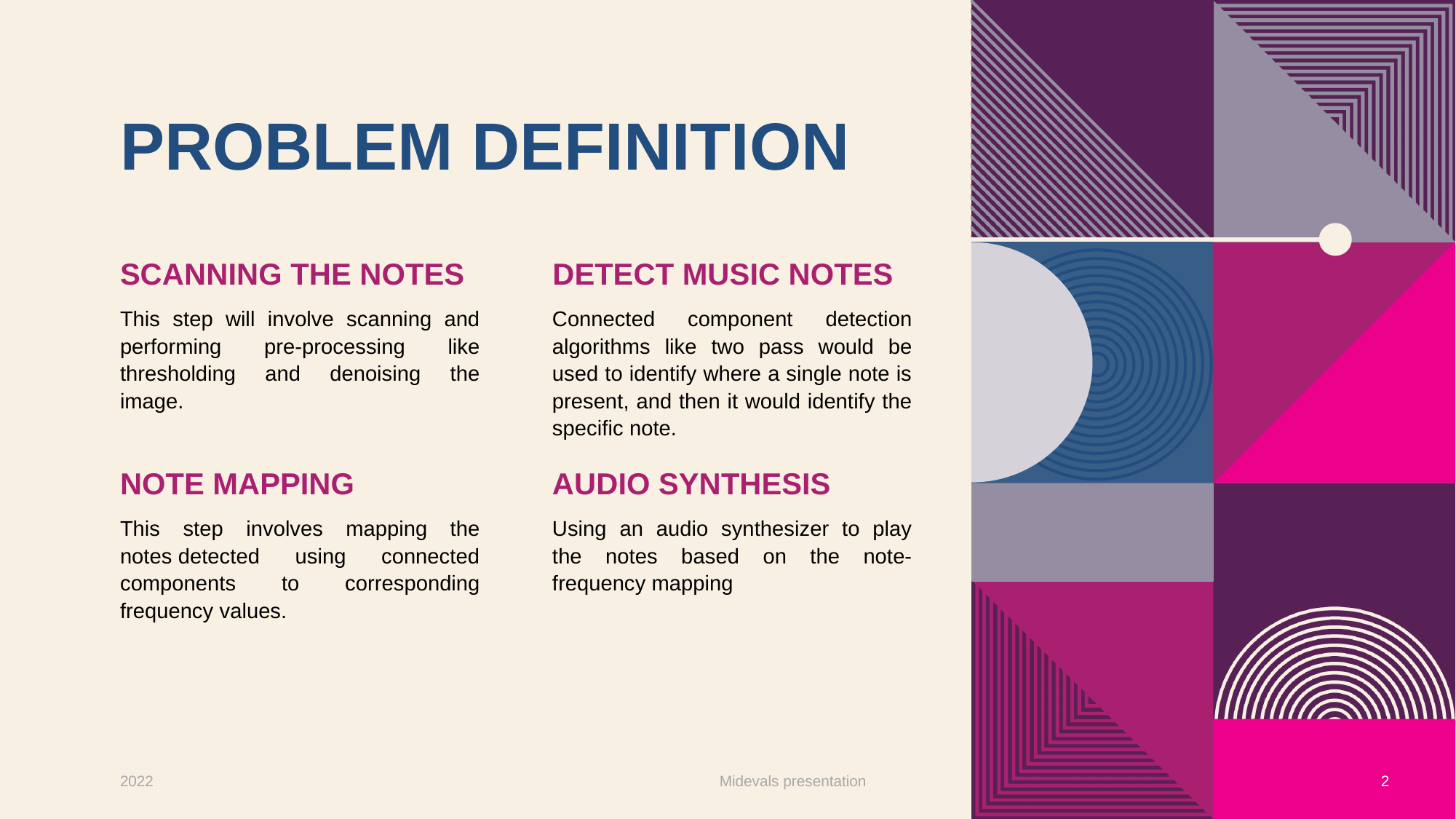

# PROBLEM DEFINITION
Scanning the notes
Detect Music notes
This step will involve scanning and performing pre-processing like thresholding and denoising the image.
Connected component detection algorithms like two pass would be used to identify where a single note is present, and then it would identify the specific note.
Note Mapping
AUDIO SYNTHESIS
This step involves mapping the notes detected using connected components to corresponding frequency values.
Using an audio synthesizer to play the notes based on the note-frequency mapping
2022
Midevals presentation
2